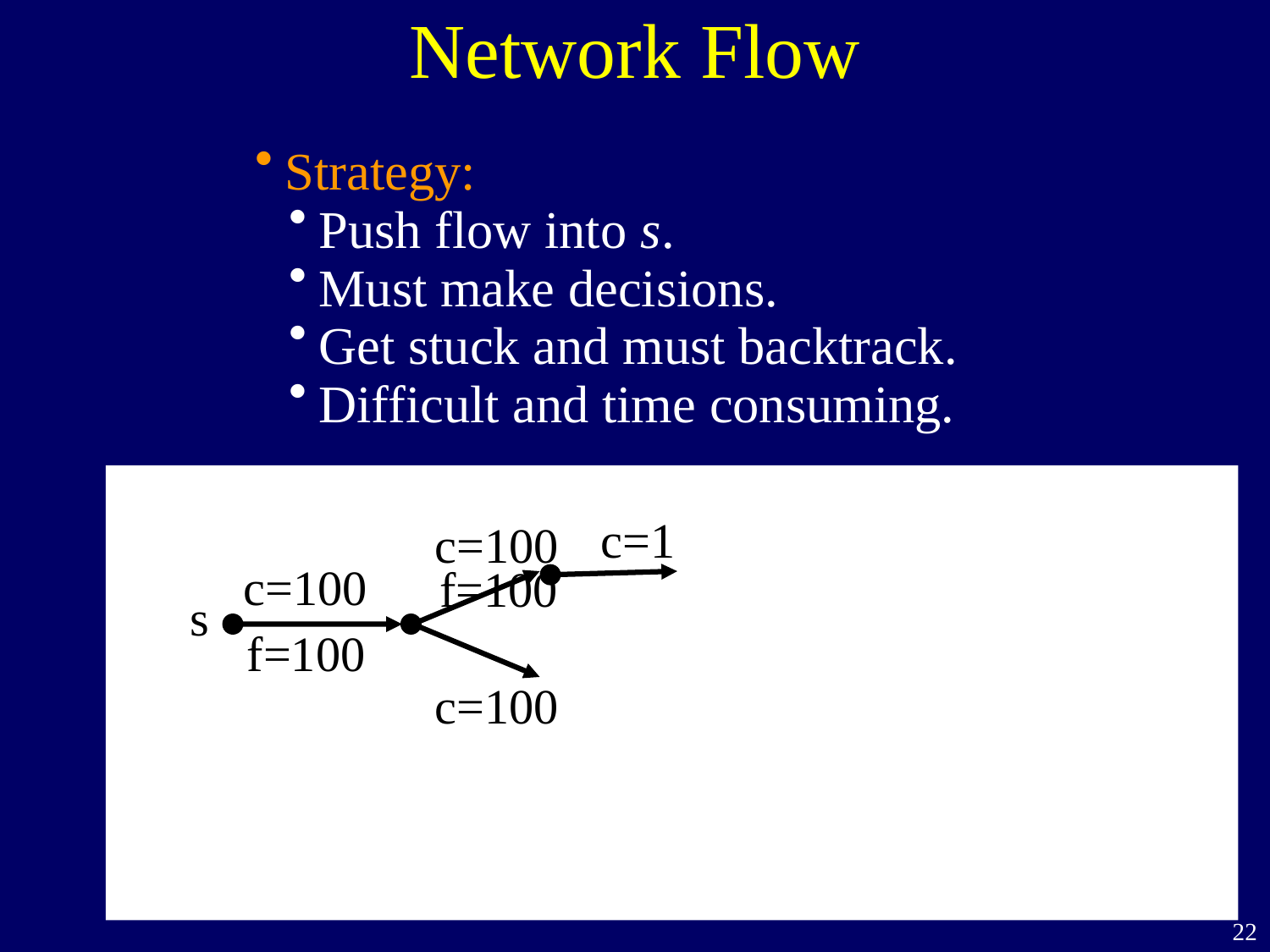

# Network Flow
Strategy:
Push flow into s.
Must make decisions.
Get stuck and must backtrack.
Difficult and time consuming.

c=1

c=100

c=100
c=100
f=100
s

f=100